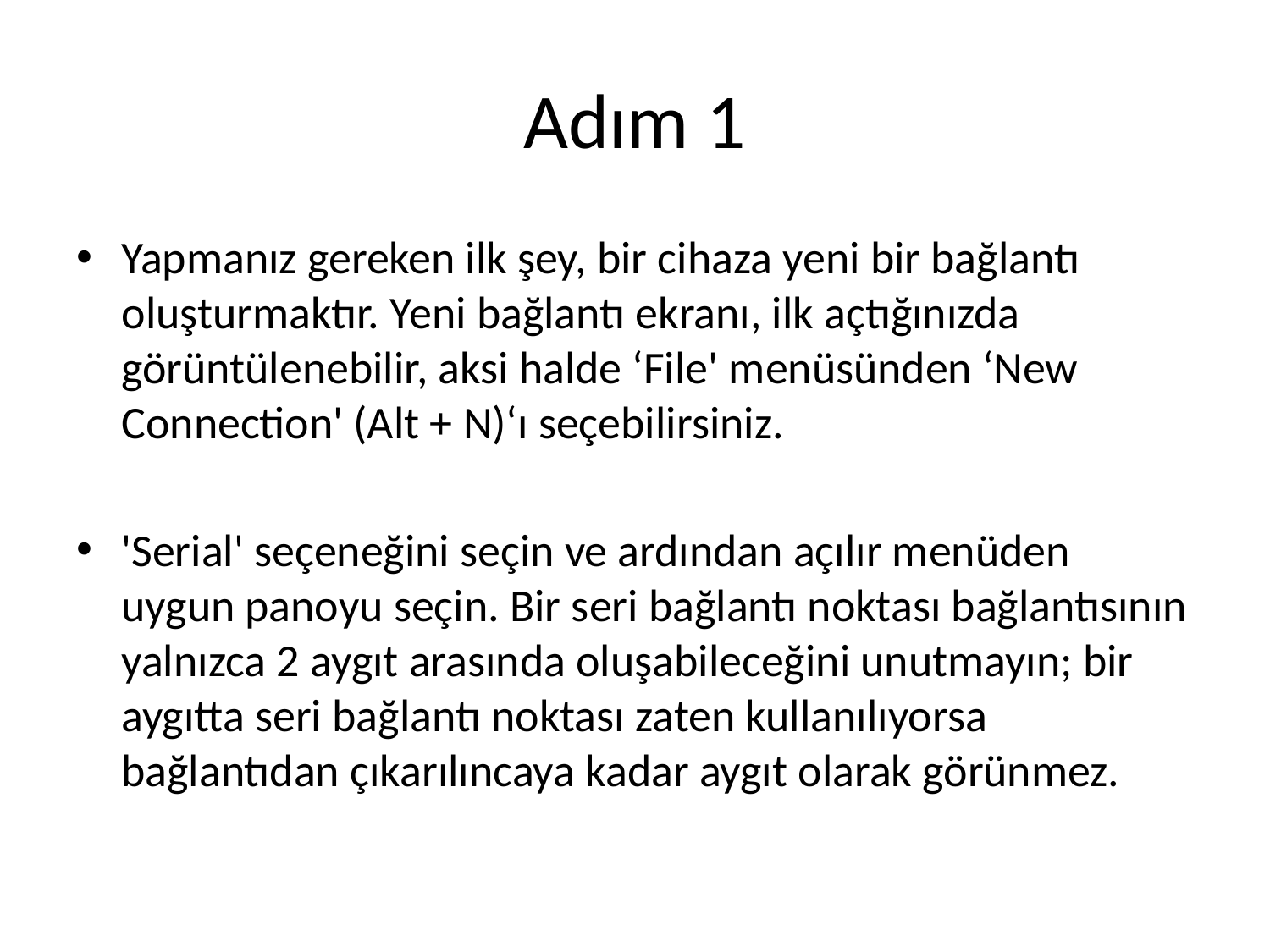

# Adım 1
Yapmanız gereken ilk şey, bir cihaza yeni bir bağlantı oluşturmaktır. Yeni bağlantı ekranı, ilk açtığınızda görüntülenebilir, aksi halde ‘File' menüsünden ‘New Connection' (Alt + N)‘ı seçebilirsiniz.

'Serial' seçeneğini seçin ve ardından açılır menüden uygun panoyu seçin. Bir seri bağlantı noktası bağlantısının yalnızca 2 aygıt arasında oluşabileceğini unutmayın; bir aygıtta seri bağlantı noktası zaten kullanılıyorsa bağlantıdan çıkarılıncaya kadar aygıt olarak görünmez.